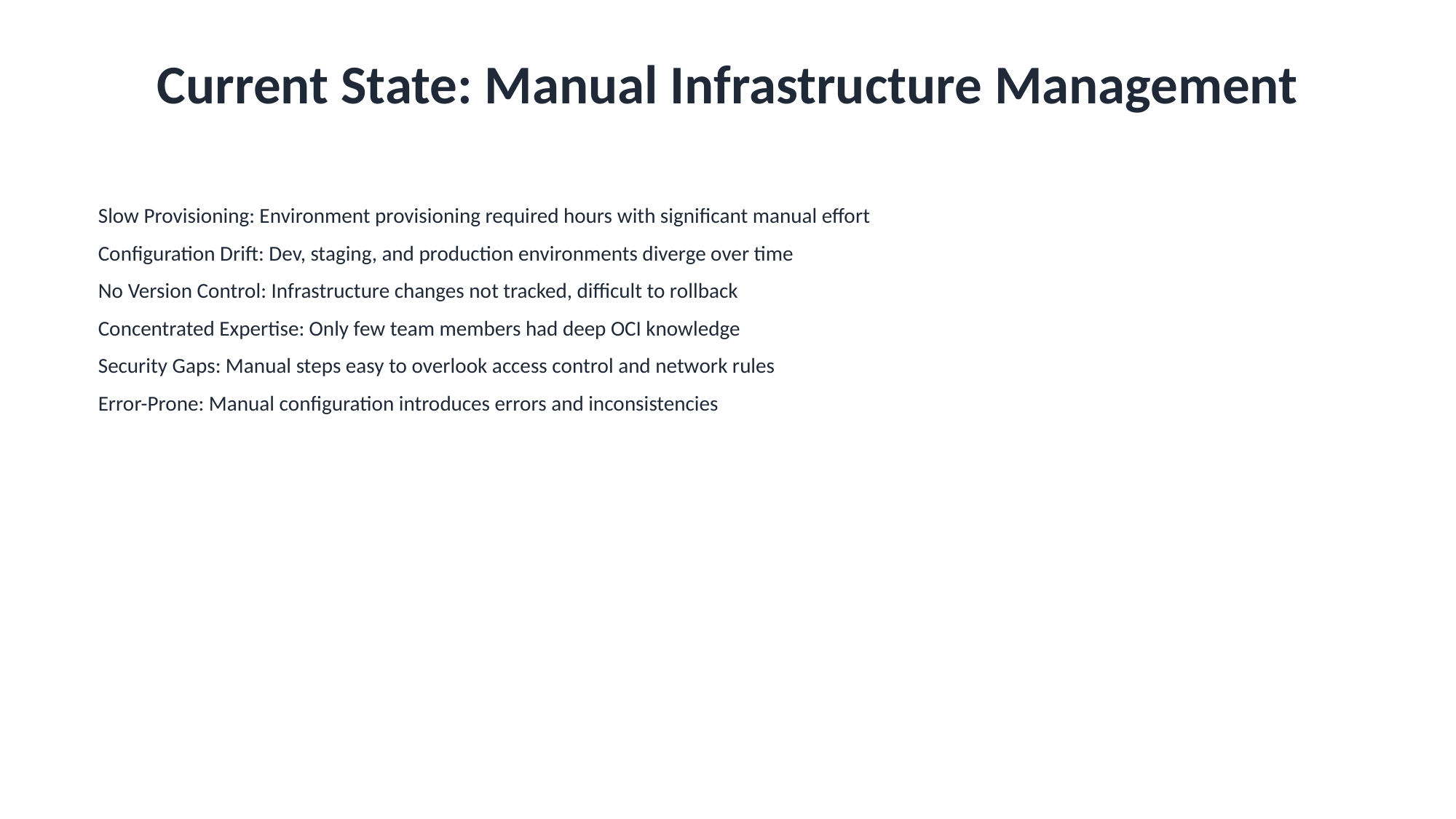

Current State: Manual Infrastructure Management
Slow Provisioning: Environment provisioning required hours with significant manual effort
Configuration Drift: Dev, staging, and production environments diverge over time
No Version Control: Infrastructure changes not tracked, difficult to rollback
Concentrated Expertise: Only few team members had deep OCI knowledge
Security Gaps: Manual steps easy to overlook access control and network rules
Error-Prone: Manual configuration introduces errors and inconsistencies